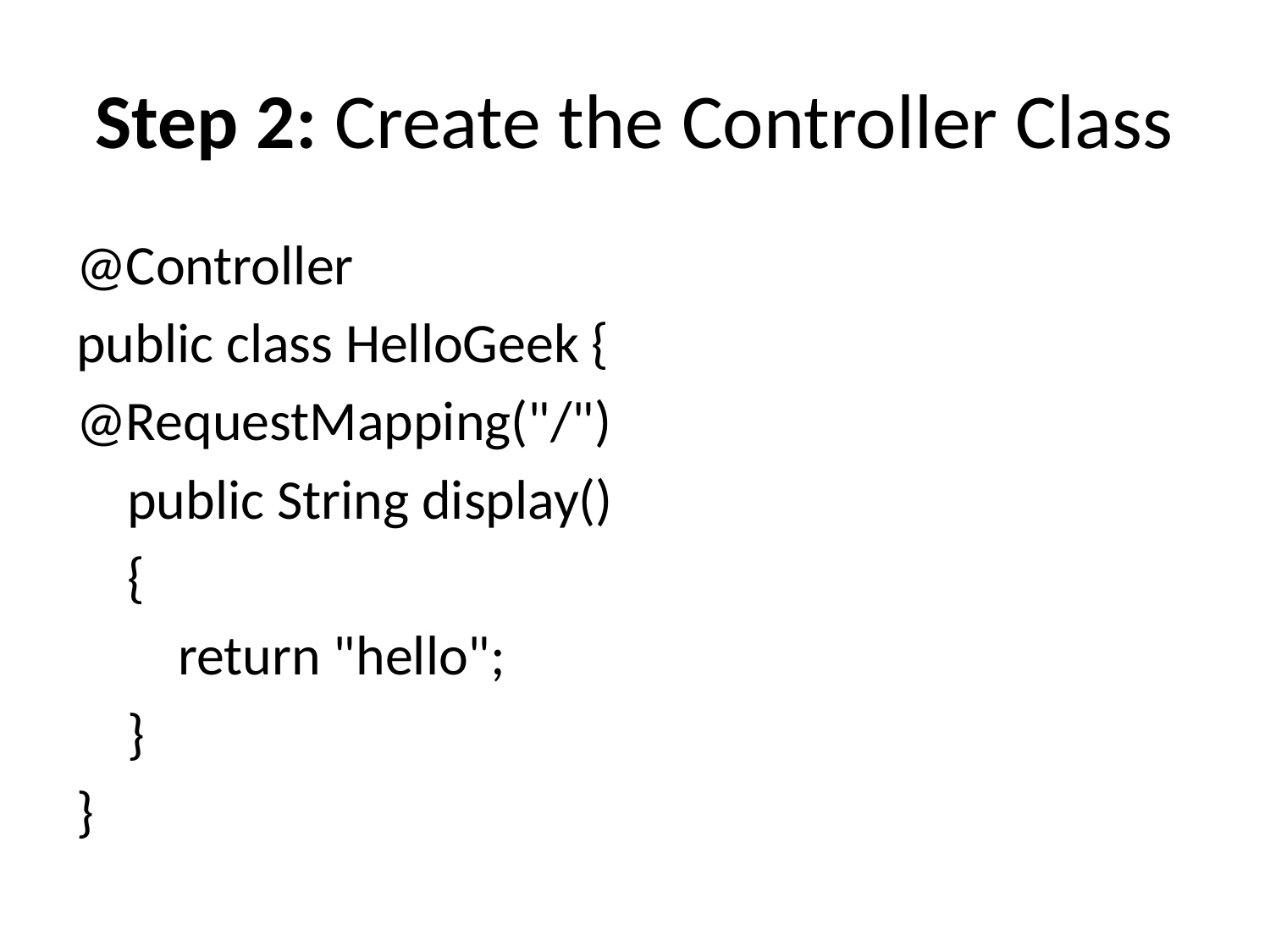

# Step 2: Create the Controller Class
@Controller
public class HelloGeek {
@RequestMapping("/")
    public String display()
    {
        return "hello";
    }
}